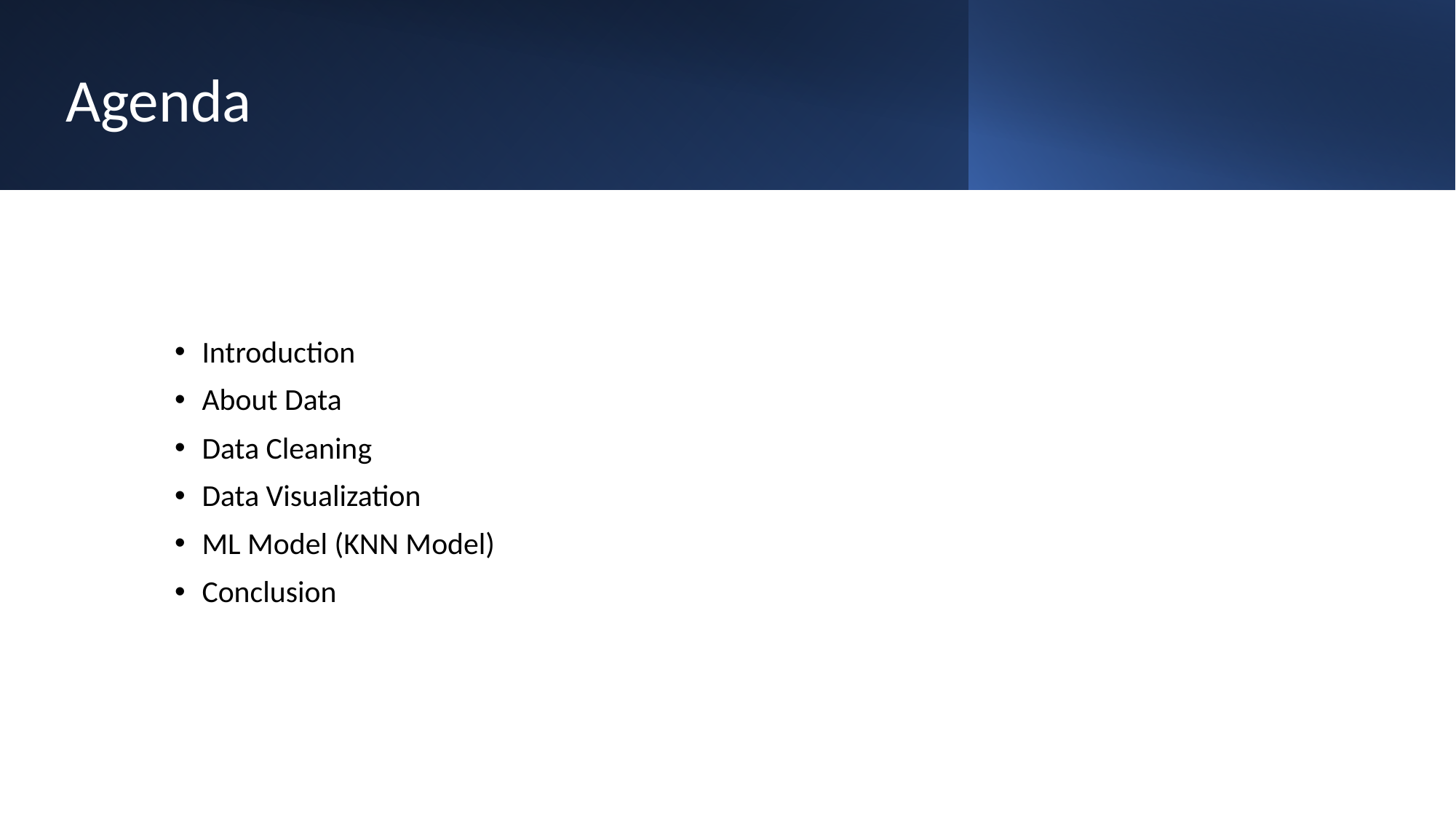

# Agenda
Introduction
About Data
Data Cleaning
Data Visualization
ML Model (KNN Model)
Conclusion